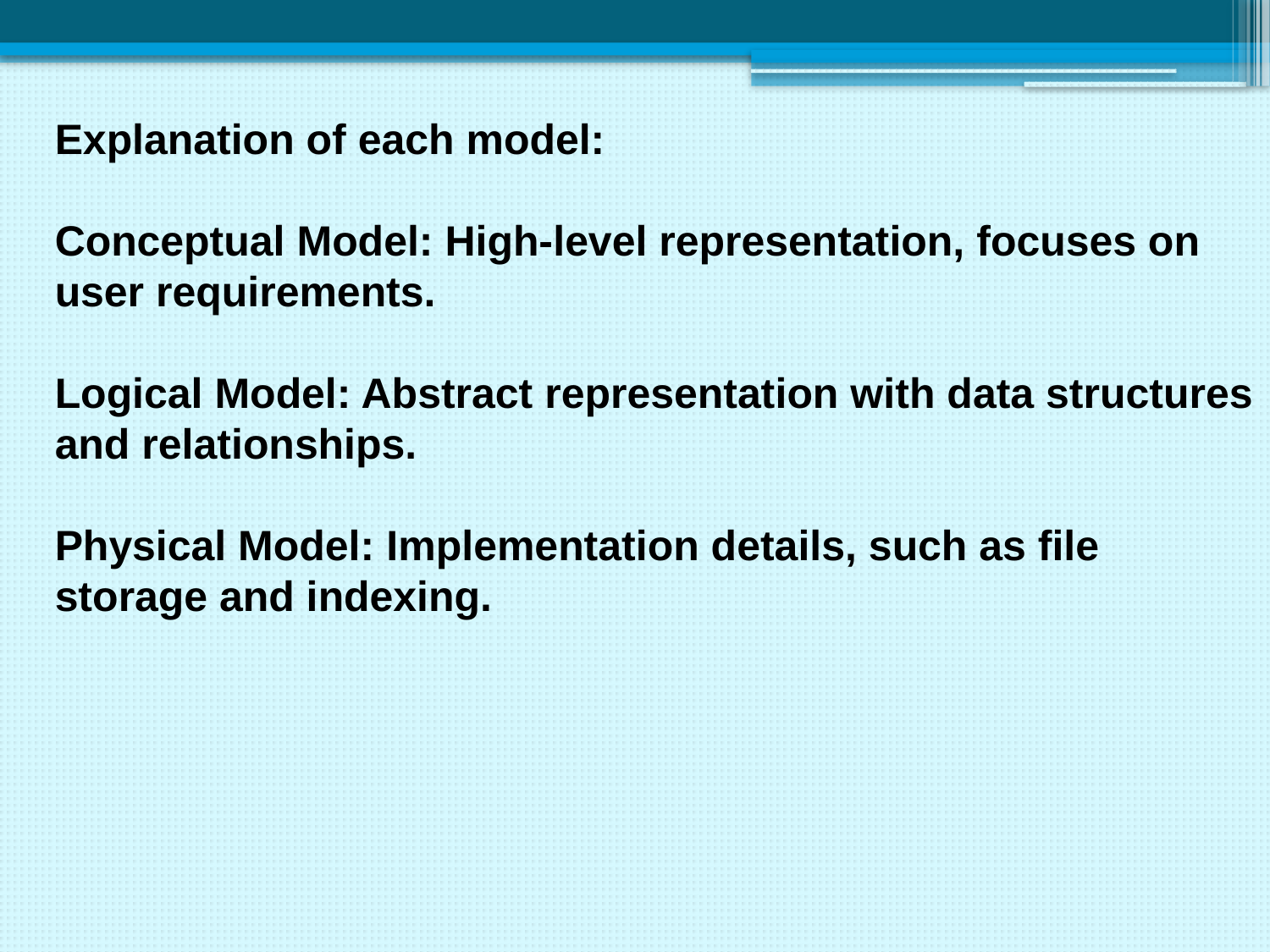

Explanation of each model:
Conceptual Model: High-level representation, focuses on user requirements.

Logical Model: Abstract representation with data structures and relationships.

Physical Model: Implementation details, such as file storage and indexing.